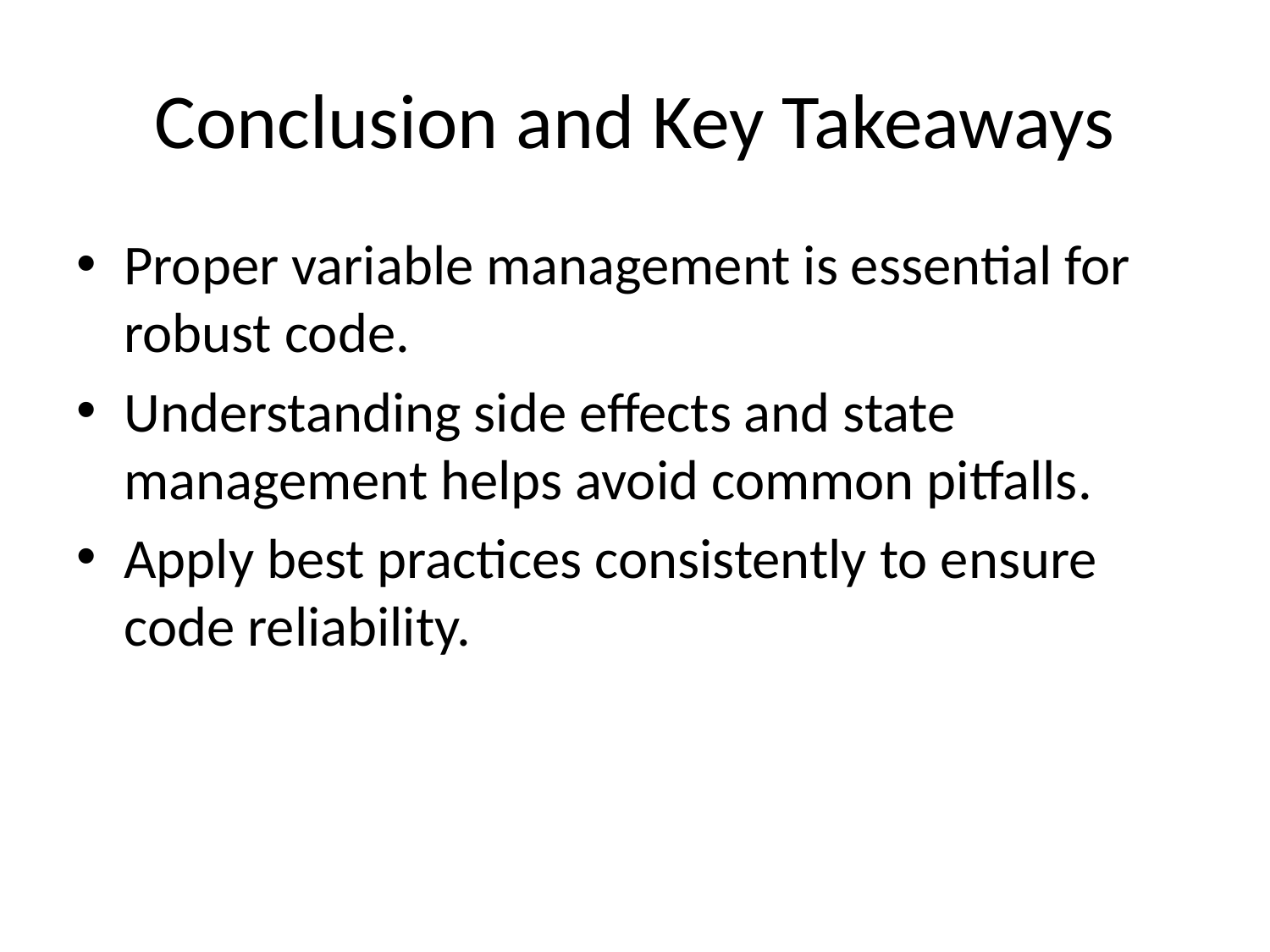

# Conclusion and Key Takeaways
Proper variable management is essential for robust code.
Understanding side effects and state management helps avoid common pitfalls.
Apply best practices consistently to ensure code reliability.